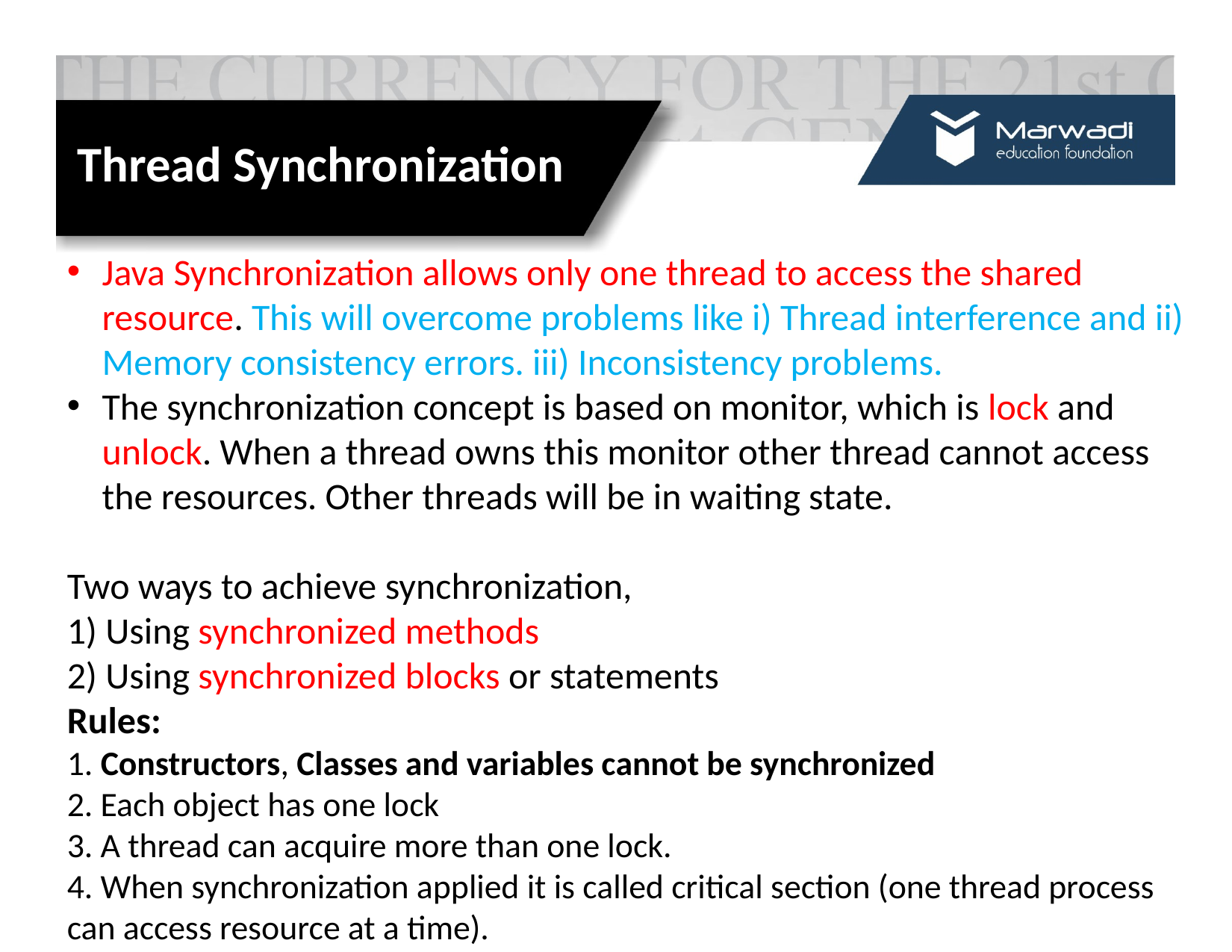

Thread Synchronization
Java Synchronization allows only one thread to access the shared resource. This will overcome problems like i) Thread interference and ii) Memory consistency errors. iii) Inconsistency problems.
The synchronization concept is based on monitor, which is lock and unlock. When a thread owns this monitor other thread cannot access the resources. Other threads will be in waiting state.

Two ways to achieve synchronization,
1) Using synchronized methods
2) Using synchronized blocks or statements
Rules:
1. Constructors, Classes and variables cannot be synchronized
2. Each object has one lock
3. A thread can acquire more than one lock.
4. When synchronization applied it is called critical section (one thread process can access resource at a time).